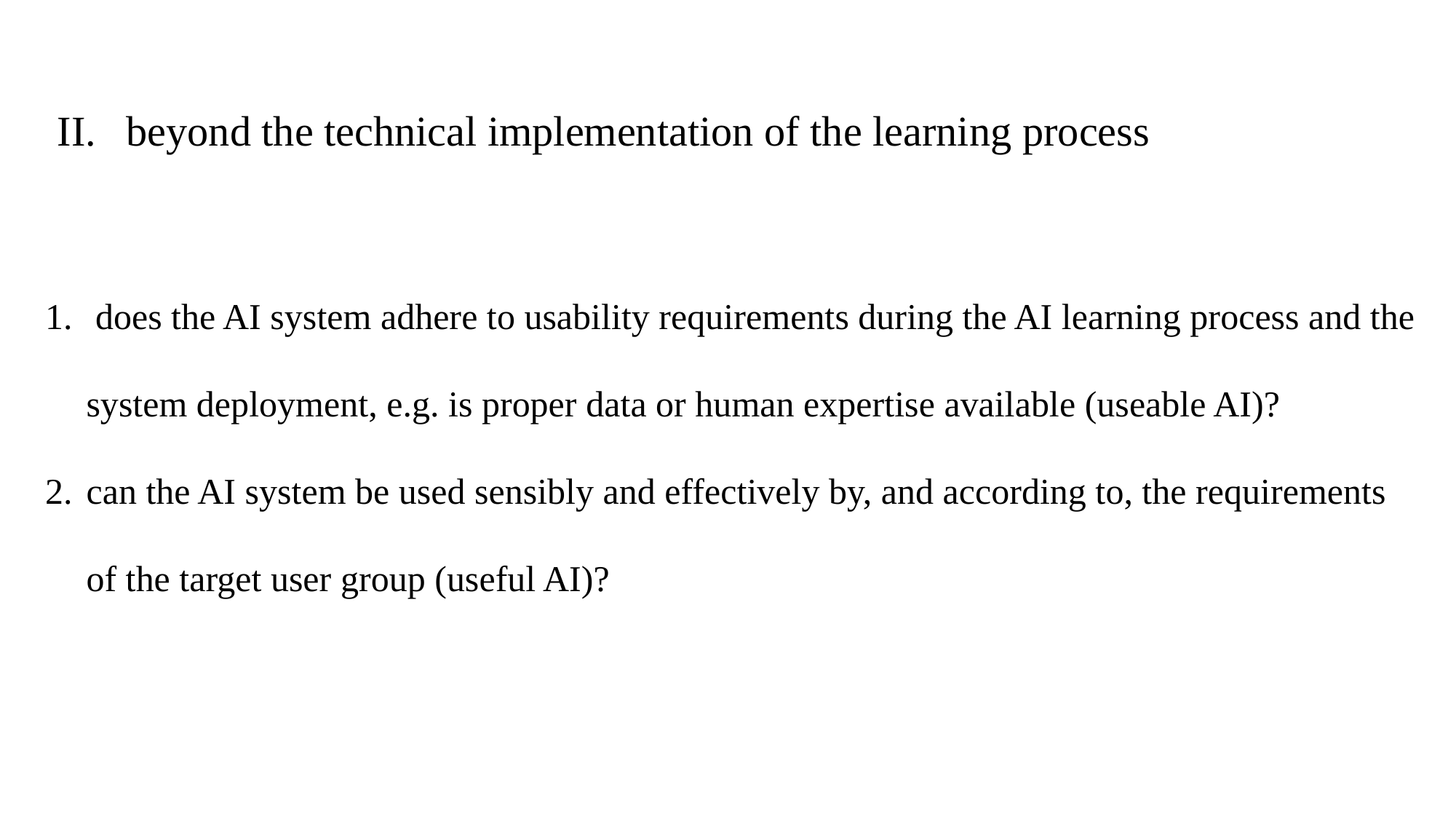

beyond the technical implementation of the learning process
 does the AI system adhere to usability requirements during the AI learning process and the system deployment, e.g. is proper data or human expertise available (useable AI)?
can the AI system be used sensibly and effectively by, and according to, the requirements of the target user group (useful AI)?